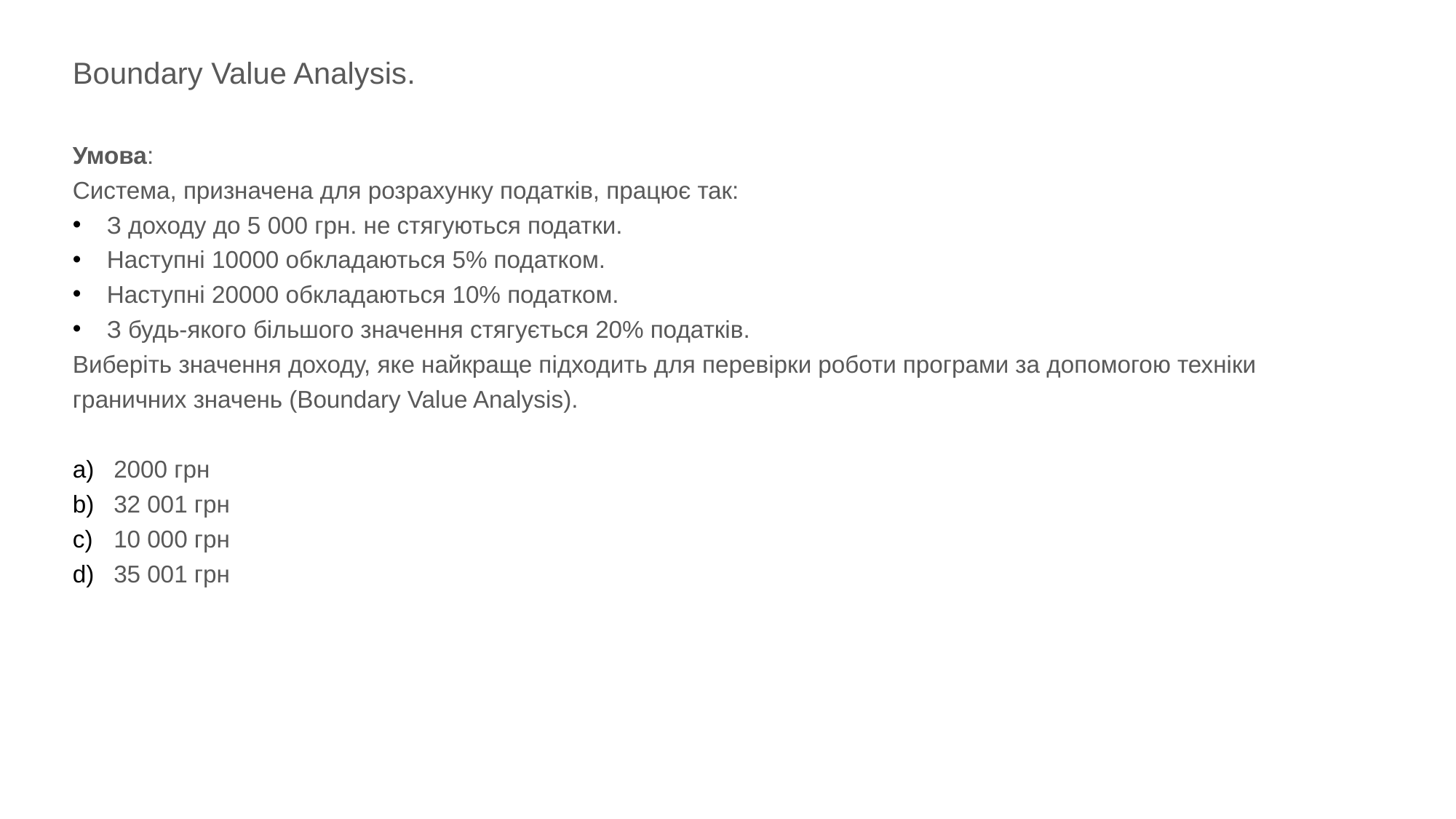

Boundary Value Analysis.

Умова:
Система, призначена для розрахунку податків, працює так:
З доходу до 5 000 грн. не стягуються податки.
Наступні 10000 обкладаються 5% податком.
Наступні 20000 обкладаються 10% податком.
З будь-якого більшого значення стягується 20% податків.
Виберіть значення доходу, яке найкраще підходить для перевірки роботи програми за допомогою техніки граничних значень (Boundary Value Analysis).

2000 грн
32 001 грн
10 000 грн
35 001 грн